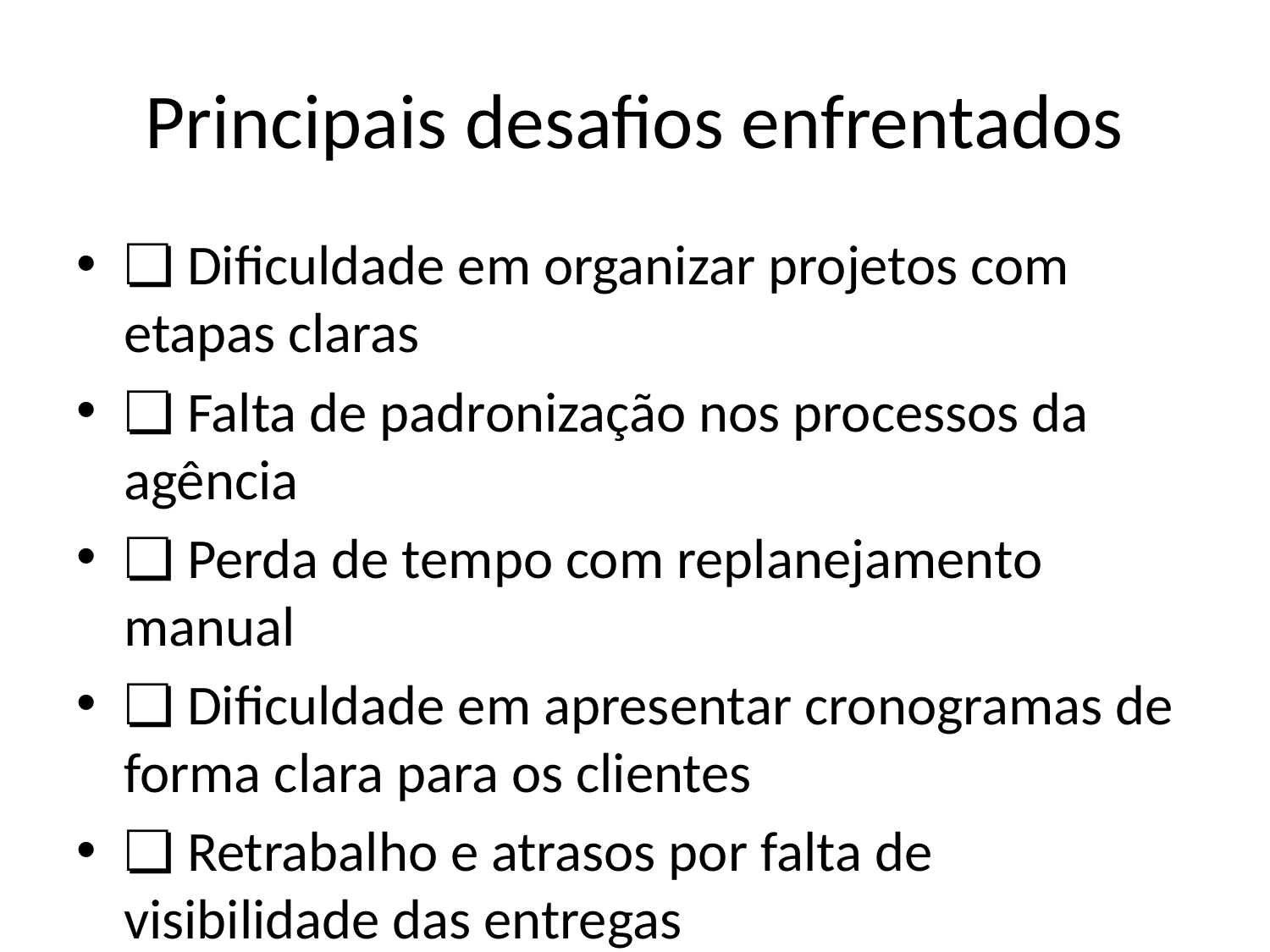

# Principais desafios enfrentados
❏ Dificuldade em organizar projetos com etapas claras
❏ Falta de padronização nos processos da agência
❏ Perda de tempo com replanejamento manual
❏ Dificuldade em apresentar cronogramas de forma clara para os clientes
❏ Retrabalho e atrasos por falta de visibilidade das entregas